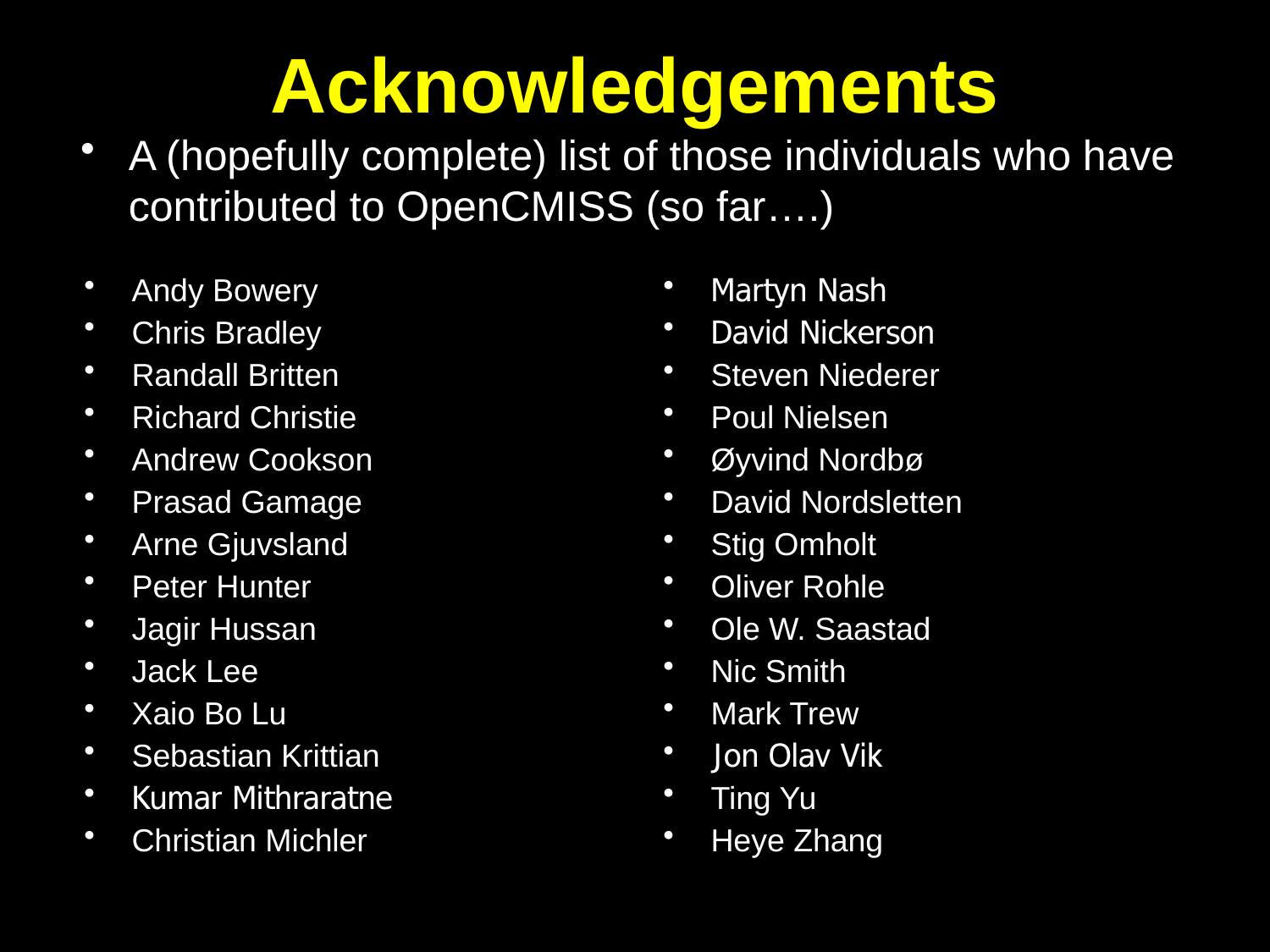

# Acknowledgements
A (hopefully complete) list of those individuals who have contributed to OpenCMISS (so far….)
Andy Bowery
Chris Bradley
Randall Britten
Richard Christie
Andrew Cookson
Prasad Gamage
Arne Gjuvsland
Peter Hunter
Jagir Hussan
Jack Lee
Xaio Bo Lu
Sebastian Krittian
Kumar Mithraratne
Christian Michler
Martyn Nash
David Nickerson
Steven Niederer
Poul Nielsen
Øyvind Nordbø
David Nordsletten
Stig Omholt
Oliver Rohle
Ole W. Saastad
Nic Smith
Mark Trew
Jon Olav Vik
Ting Yu
Heye Zhang